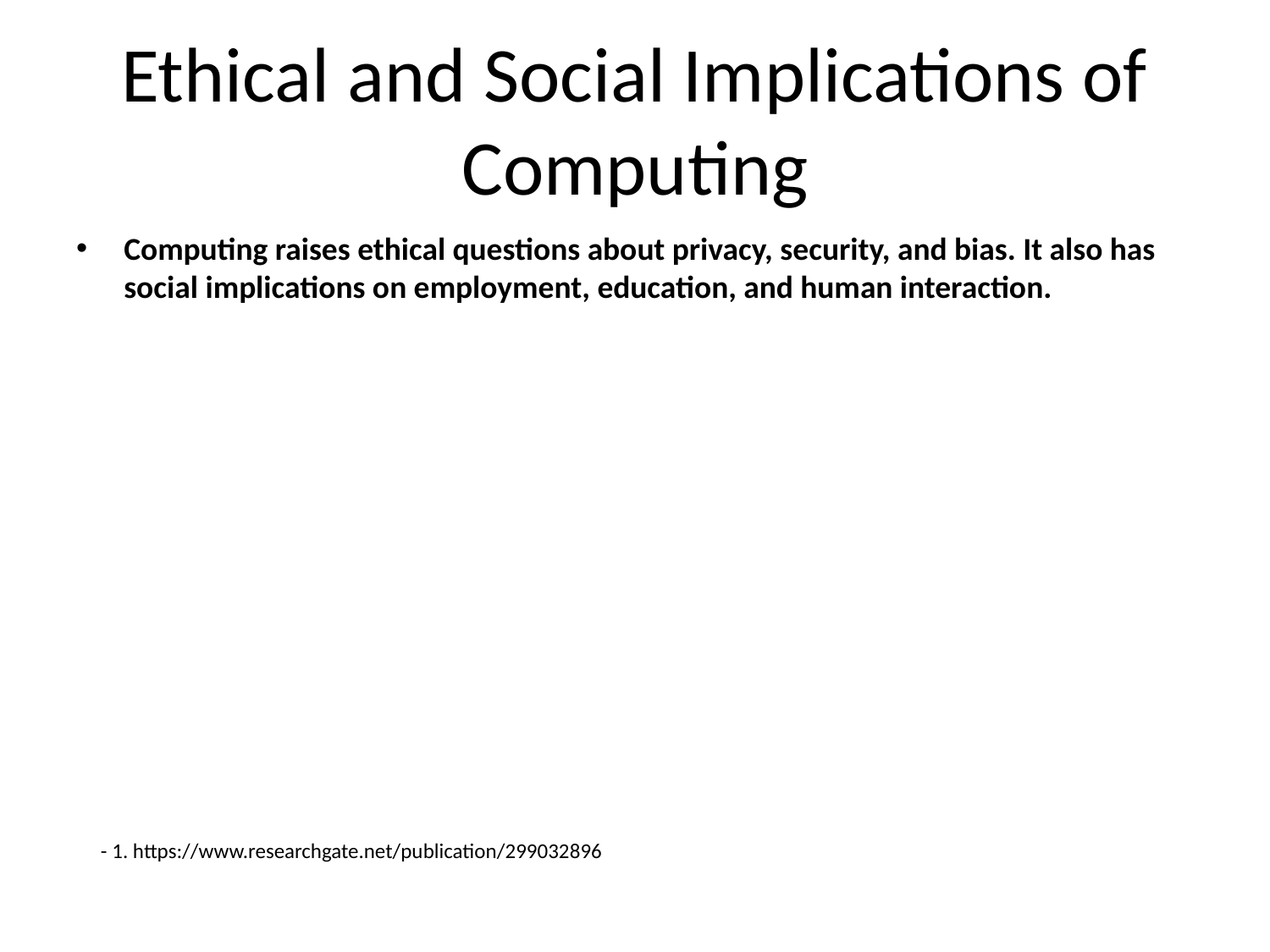

# Ethical and Social Implications of Computing
Computing raises ethical questions about privacy, security, and bias. It also has social implications on employment, education, and human interaction.

- 1. https://www.researchgate.net/publication/299032896